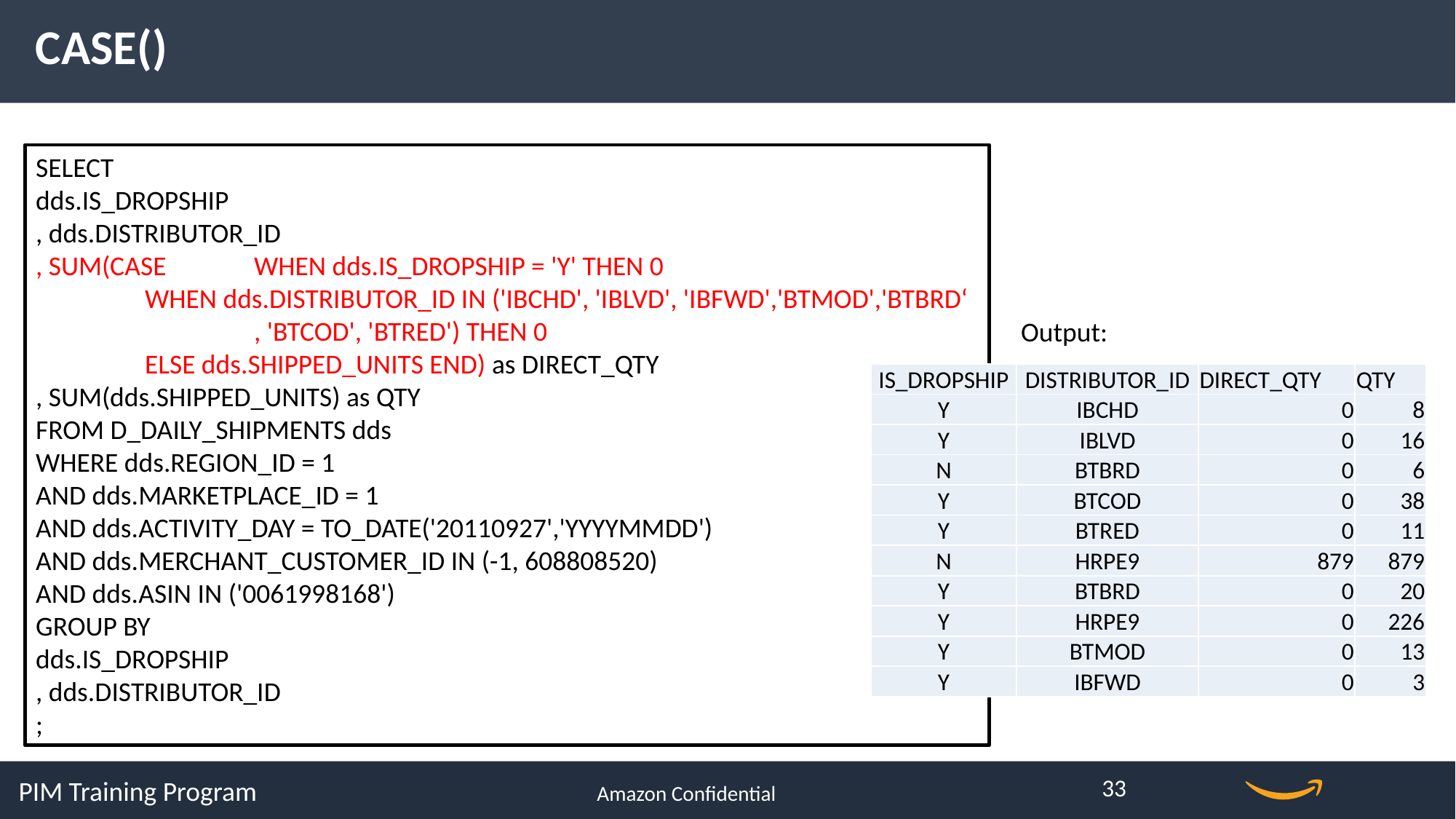

CASE()
SELECT
dds.IS_DROPSHIP
, dds.DISTRIBUTOR_ID
, SUM(CASE 	WHEN dds.IS_DROPSHIP = 'Y' THEN 0
	WHEN dds.DISTRIBUTOR_ID IN ('IBCHD', 'IBLVD', 'IBFWD','BTMOD','BTBRD‘
		, 'BTCOD', 'BTRED') THEN 0
 	ELSE dds.SHIPPED_UNITS END) as DIRECT_QTY
, SUM(dds.SHIPPED_UNITS) as QTY
FROM D_DAILY_SHIPMENTS dds
WHERE dds.REGION_ID = 1
AND dds.MARKETPLACE_ID = 1
AND dds.ACTIVITY_DAY = TO_DATE('20110927','YYYYMMDD')
AND dds.MERCHANT_CUSTOMER_ID IN (-1, 608808520)
AND dds.ASIN IN ('0061998168')
GROUP BY
dds.IS_DROPSHIP
, dds.DISTRIBUTOR_ID
;
Output:
| IS\_DROPSHIP | DISTRIBUTOR\_ID | DIRECT\_QTY | QTY |
| --- | --- | --- | --- |
| Y | IBCHD | 0 | 8 |
| Y | IBLVD | 0 | 16 |
| N | BTBRD | 0 | 6 |
| Y | BTCOD | 0 | 38 |
| Y | BTRED | 0 | 11 |
| N | HRPE9 | 879 | 879 |
| Y | BTBRD | 0 | 20 |
| Y | HRPE9 | 0 | 226 |
| Y | BTMOD | 0 | 13 |
| Y | IBFWD | 0 | 3 |